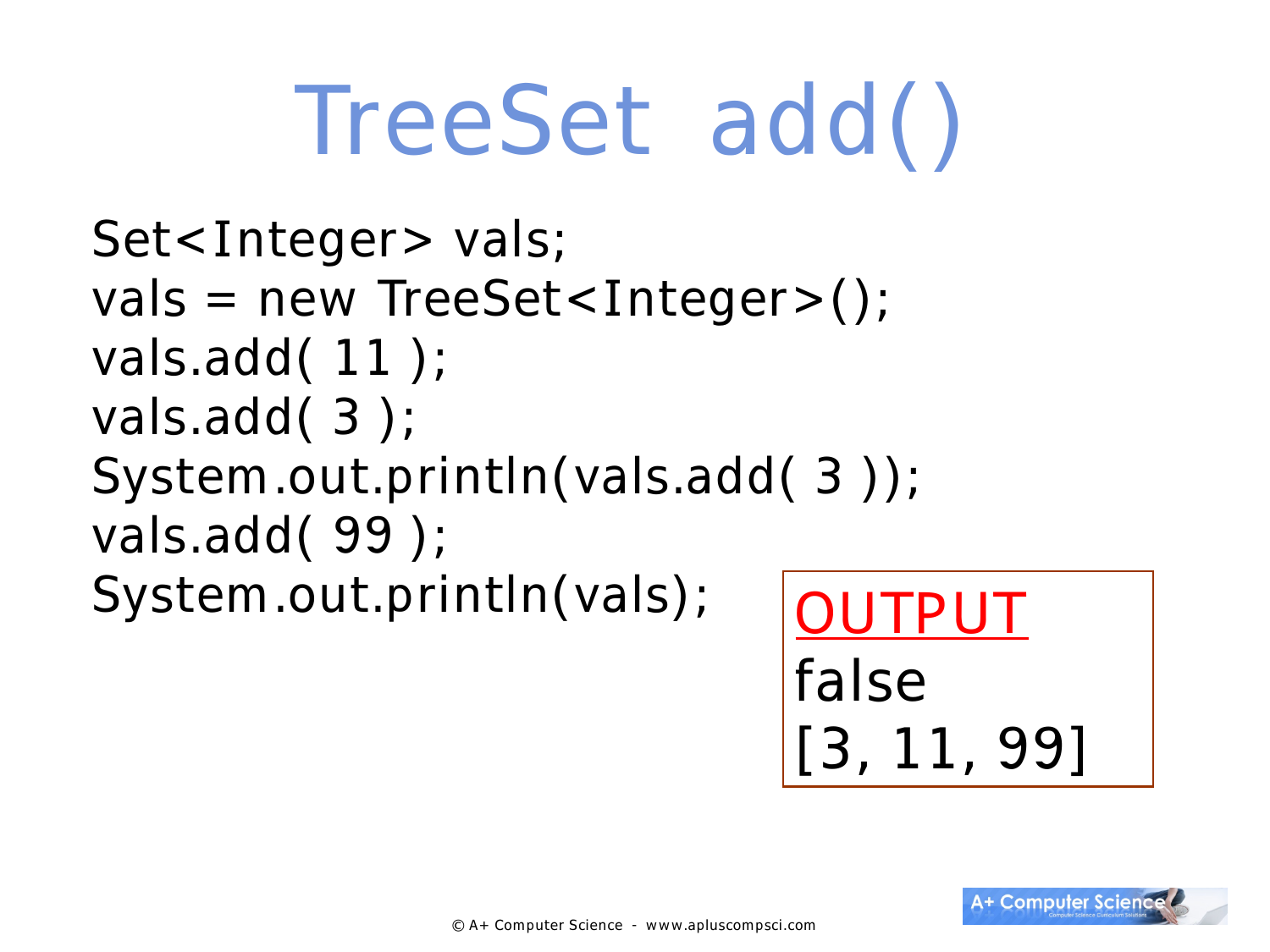

TreeSet  add()
Set<Integer> vals;
vals = new TreeSet<Integer>();
vals.add( 11 );
vals.add( 3 );
System.out.println(vals.add( 3 ));
vals.add( 99 );
System.out.println(vals);
OUTPUT
false
[3, 11, 99]

© A+ Computer Science  -  www.apluscompsci.com